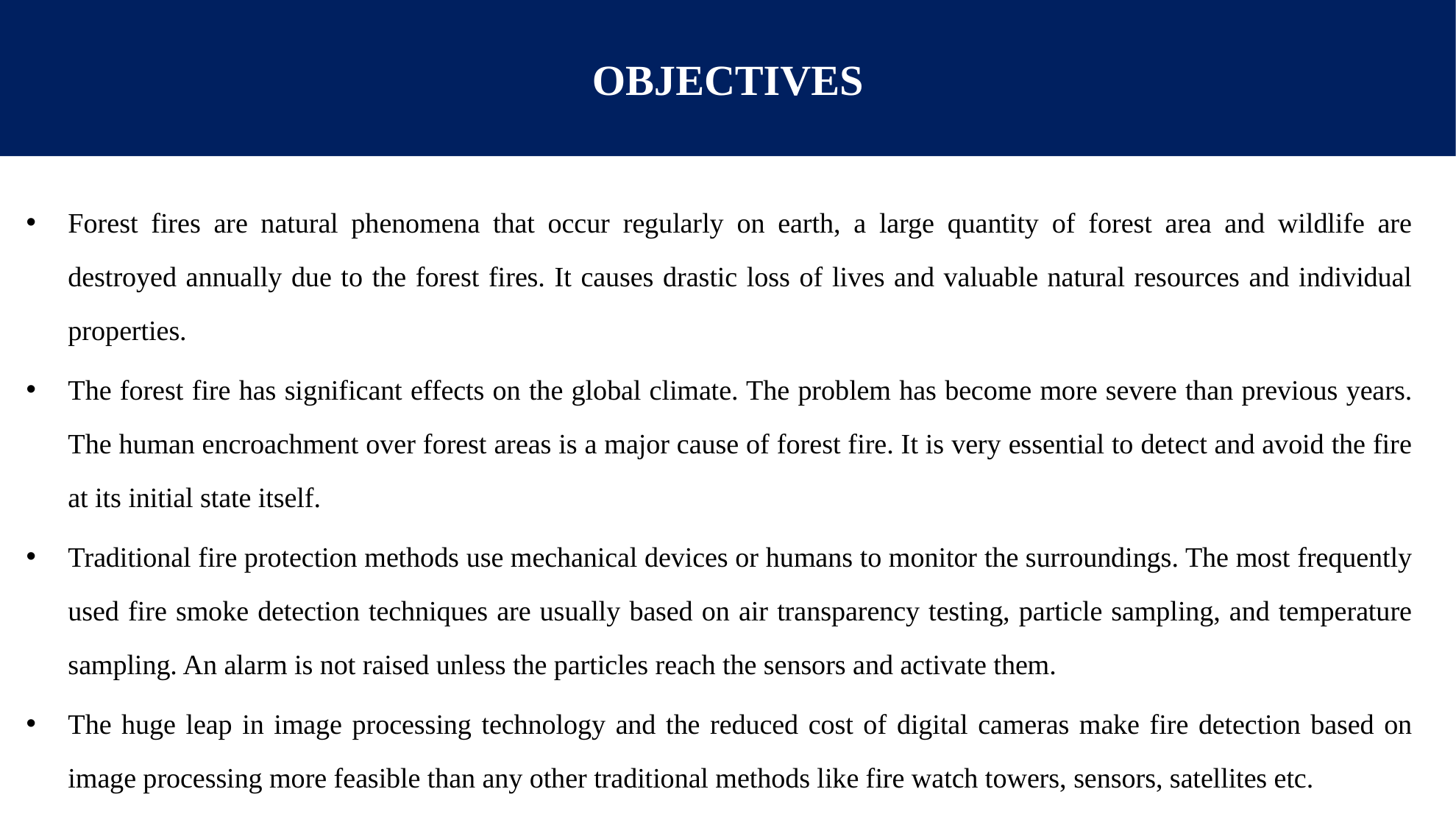

# OBJECTIVES
Forest fires are natural phenomena that occur regularly on earth, a large quantity of forest area and wildlife are destroyed annually due to the forest fires. It causes drastic loss of lives and valuable natural resources and individual properties.
The forest fire has significant effects on the global climate. The problem has become more severe than previous years. The human encroachment over forest areas is a major cause of forest fire. It is very essential to detect and avoid the fire at its initial state itself.
Traditional fire protection methods use mechanical devices or humans to monitor the surroundings. The most frequently used fire smoke detection techniques are usually based on air transparency testing, particle sampling, and temperature sampling. An alarm is not raised unless the particles reach the sensors and activate them.
The huge leap in image processing technology and the reduced cost of digital cameras make fire detection based on image processing more feasible than any other traditional methods like fire watch towers, sensors, satellites etc.